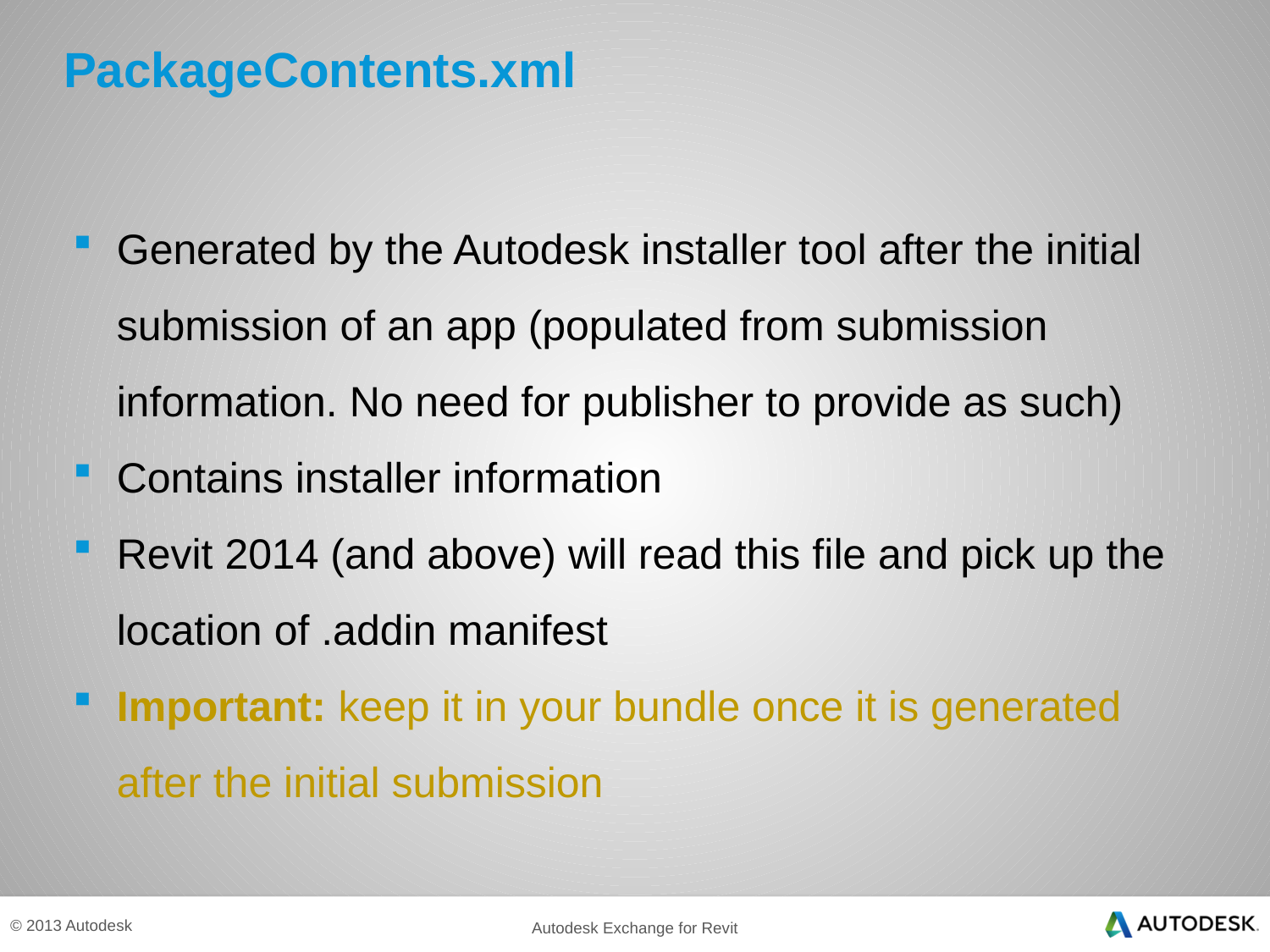

# PackageContents.xml
Generated by the Autodesk installer tool after the initial submission of an app (populated from submission information. No need for publisher to provide as such)
Contains installer information
Revit 2014 (and above) will read this file and pick up the location of .addin manifest
Important: keep it in your bundle once it is generated after the initial submission